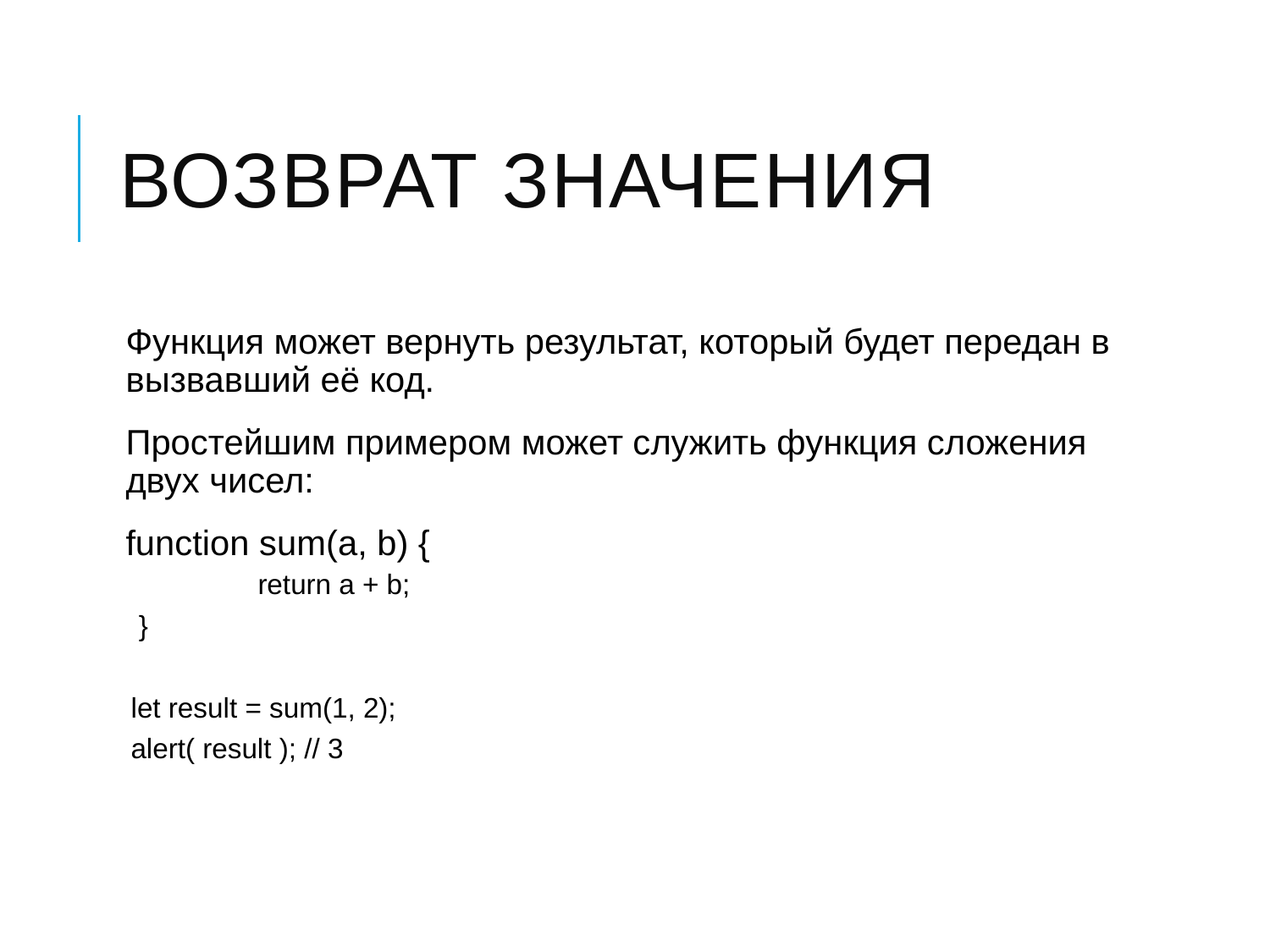

# Возврат значения
Функция может вернуть результат, который будет передан в вызвавший её код.
Простейшим примером может служить функция сложения двух чисел:
function sum(a, b) {
	return a + b;
 }

let result = sum(1, 2);
alert( result ); // 3